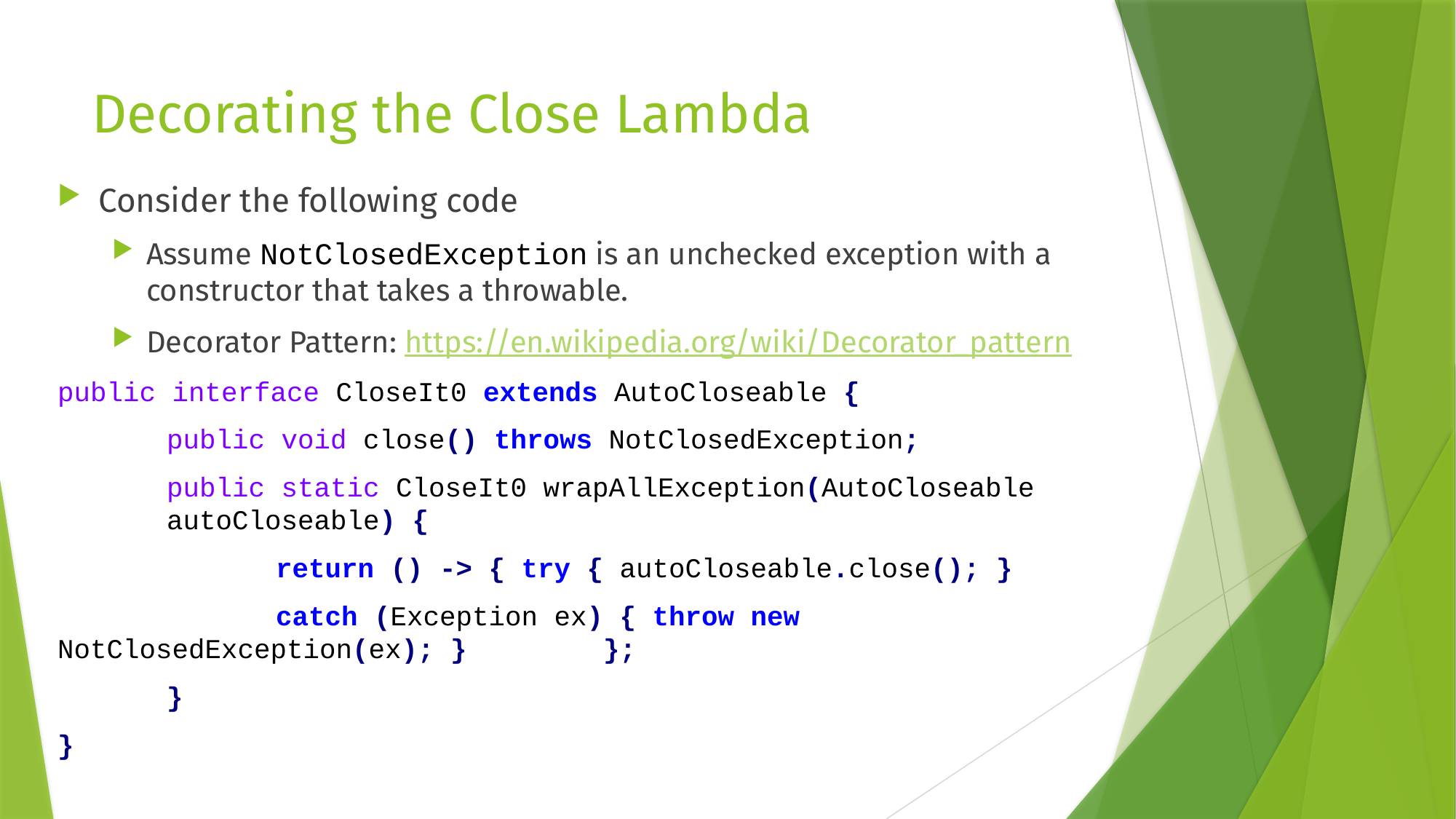

# Decorating the Close Lambda
Consider the following code
Assume NotClosedException is an unchecked exception with a constructor that takes a throwable.
Decorator Pattern: https://en.wikipedia.org/wiki/Decorator_pattern
public interface CloseIt0 extends AutoCloseable {
	public void close() throws NotClosedException;
	public static CloseIt0 wrapAllException(AutoCloseable 	autoCloseable) {
		return () -> { try { autoCloseable.close(); }
		catch (Exception ex) { throw new NotClosedException(ex); } 		};
	}
}